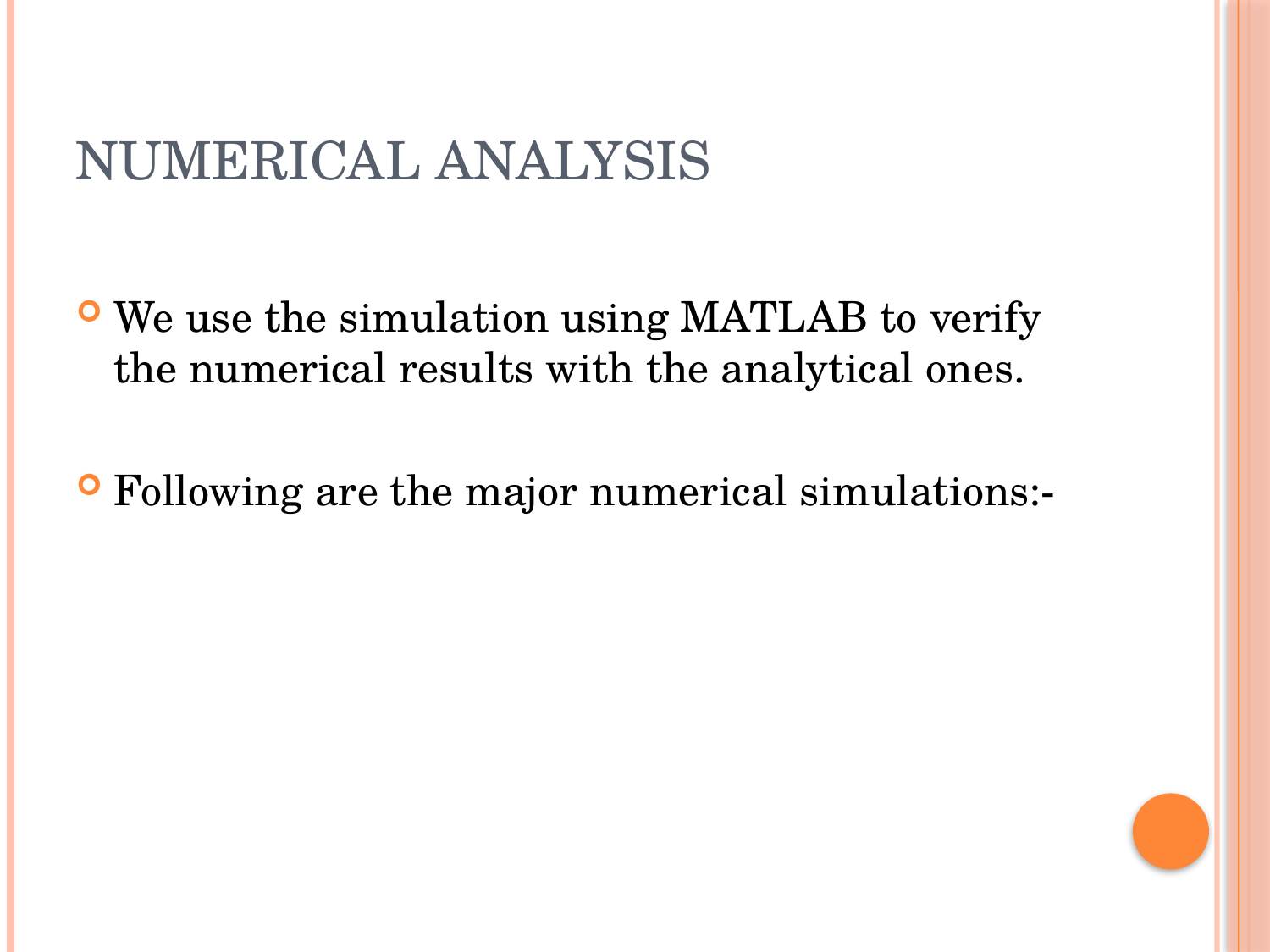

# Numerical Analysis

We use the simulation using MATLAB to verify the numerical results with the analytical ones.

Following are the major numerical simulations:-